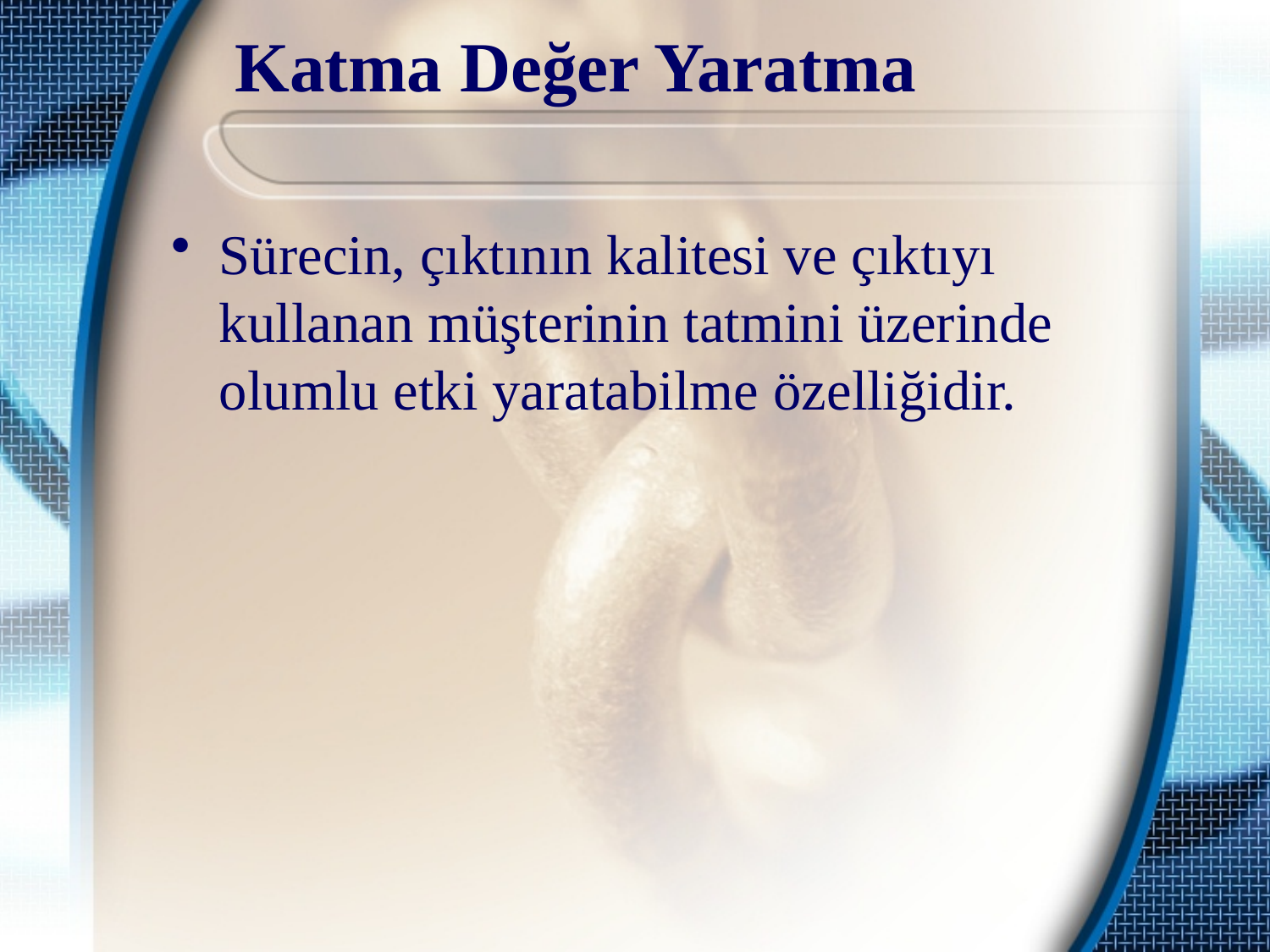

# Katma Değer Yaratma
Sürecin, çıktının kalitesi ve çıktıyı kullanan müşterinin tatmini üzerinde olumlu etki yaratabilme özelliğidir.